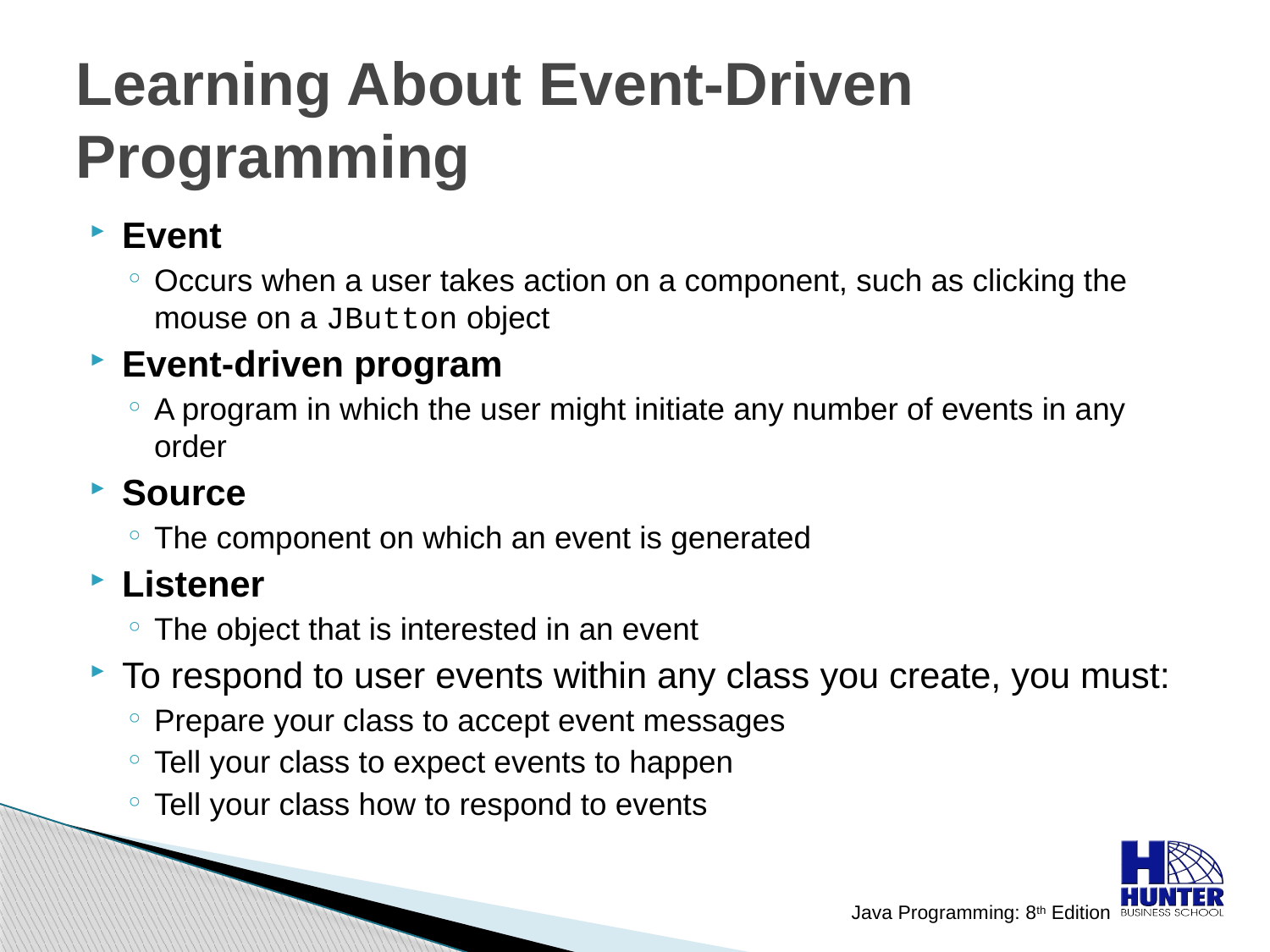

# Learning About Event-Driven Programming
Event
Occurs when a user takes action on a component, such as clicking the mouse on a JButton object
Event-driven program
A program in which the user might initiate any number of events in any order
Source
The component on which an event is generated
Listener
The object that is interested in an event
To respond to user events within any class you create, you must:
Prepare your class to accept event messages
Tell your class to expect events to happen
Tell your class how to respond to events